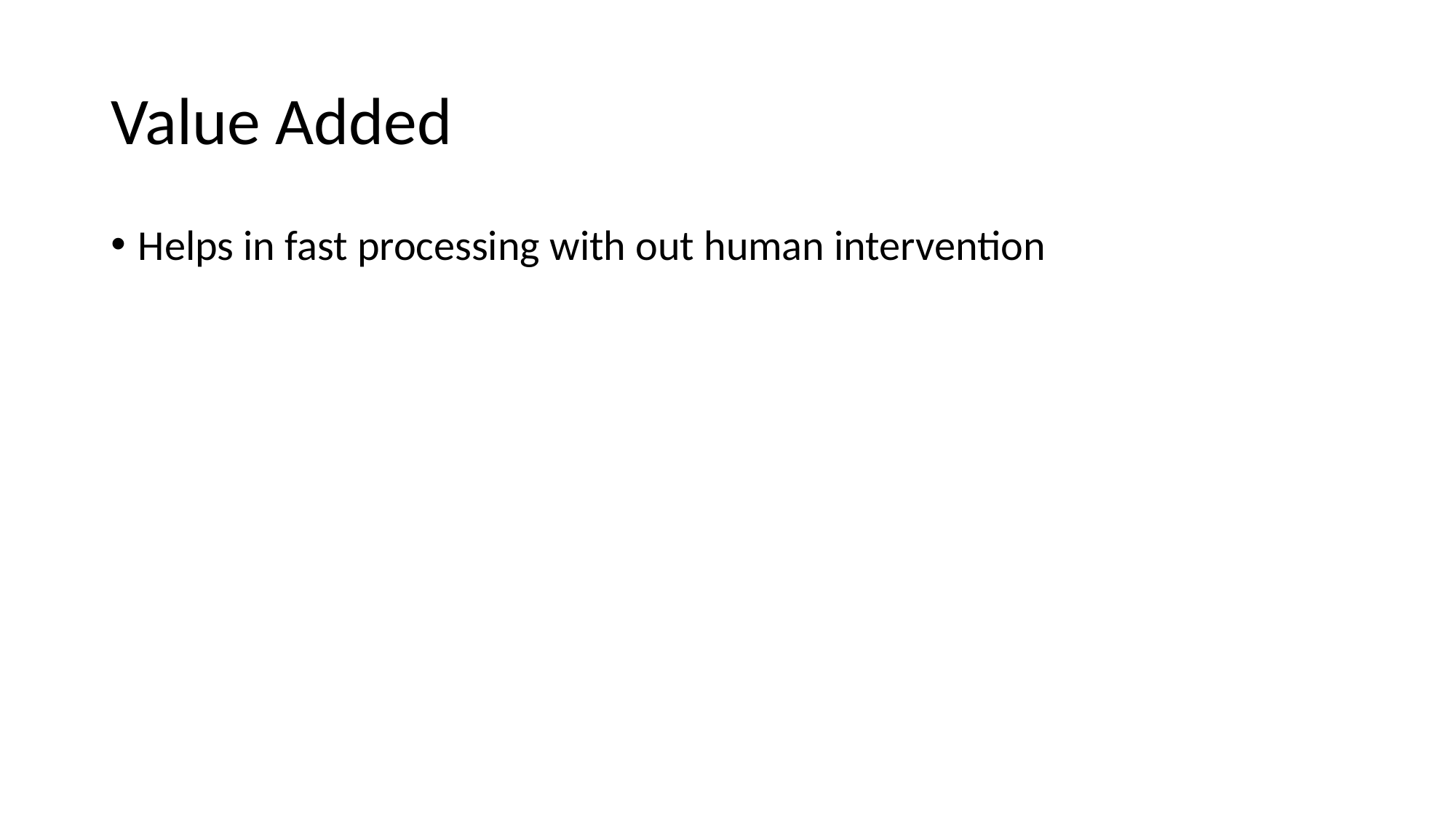

# Value Added
Helps in fast processing with out human intervention